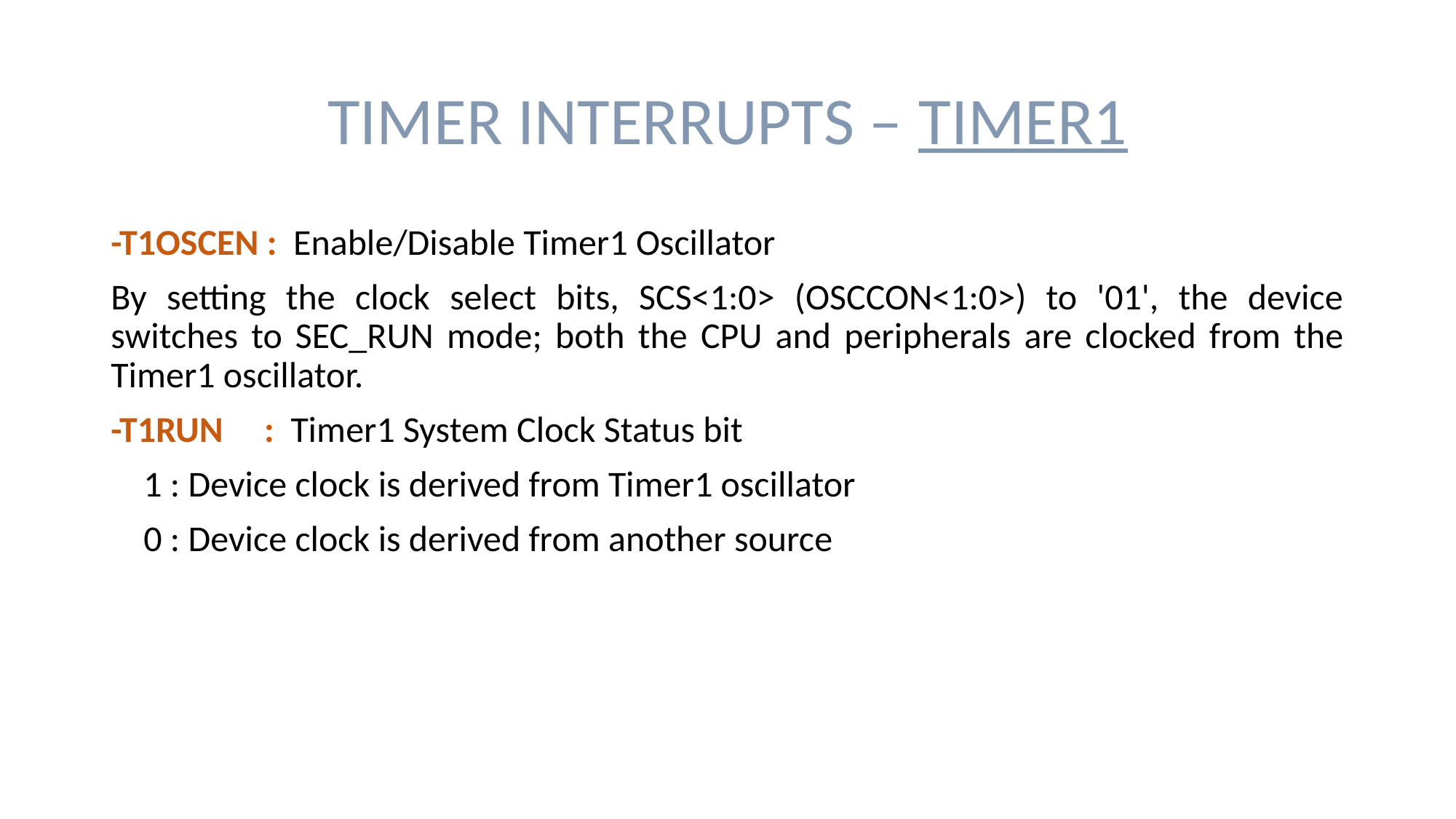

# TIMER INTERRUPTS – TIMER1
-T1OSCEN :  Enable/Disable Timer1 Oscillator
By setting the clock select bits, SCS<1:0> (OSCCON<1:0>) to '01', the device switches to SEC_RUN mode; both the CPU and peripherals are clocked from the Timer1 oscillator.
-T1RUN     :  Timer1 System Clock Status bit
    1 : Device clock is derived from Timer1 oscillator
    0 : Device clock is derived from another source